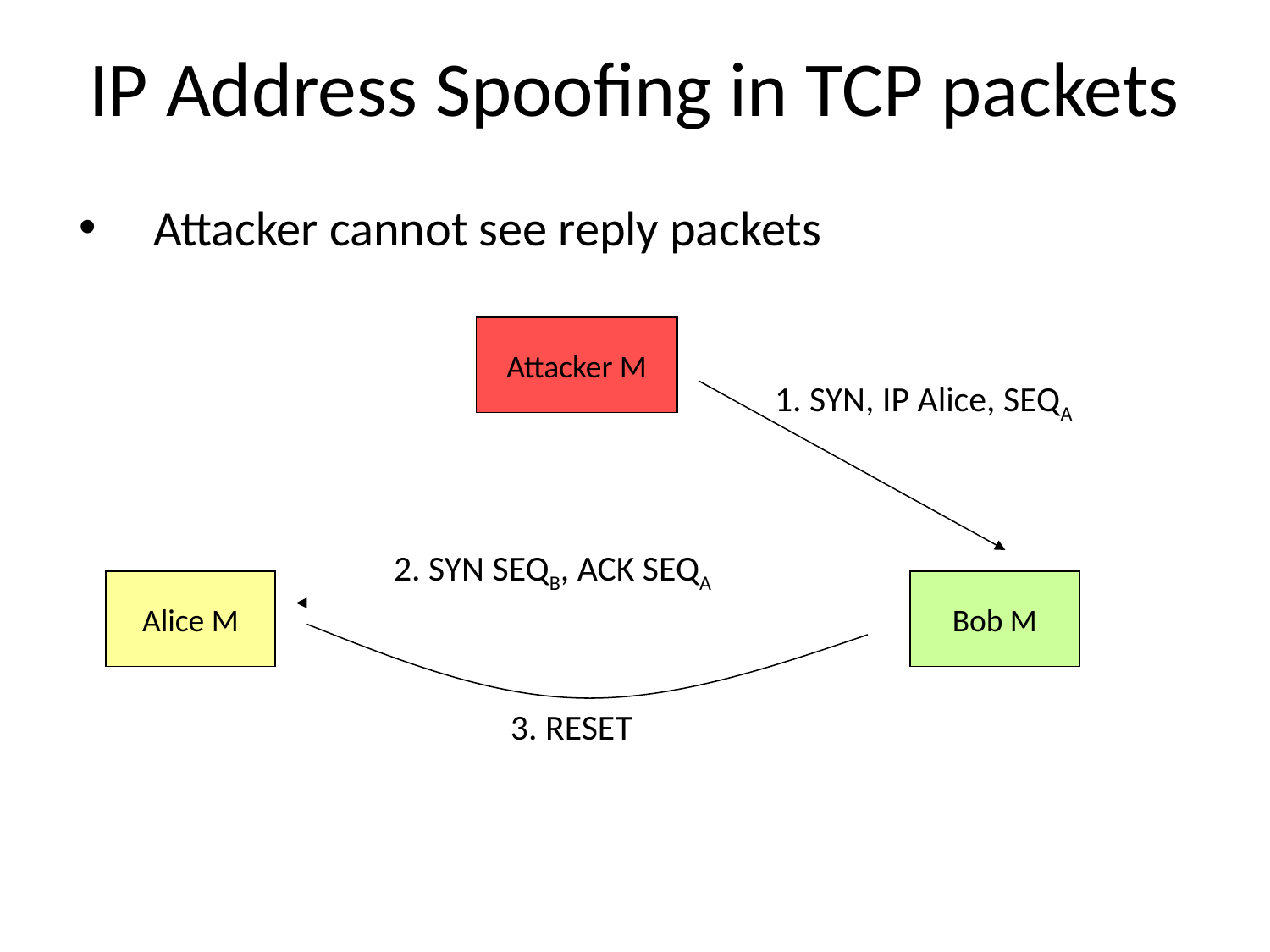

# IP Address Spoofing in TCP packets
Attacker cannot see reply packets
Attacker M
1. SYN, IP Alice, SEQA
2. SYN SEQB, ACK SEQA
Alice M
Bob M

3. RESET